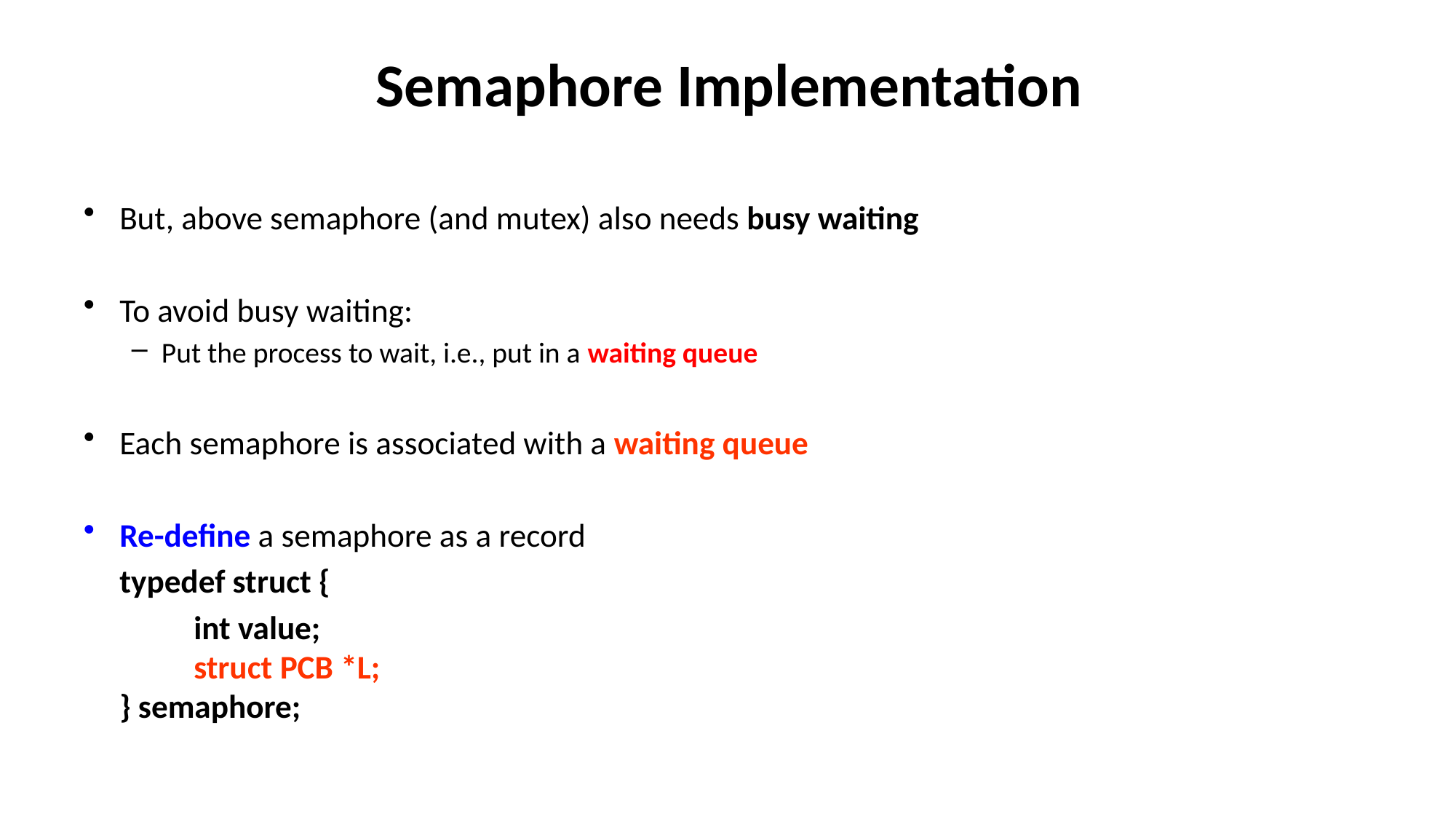

# Semaphore Implementation
But, above semaphore (and mutex) also needs busy waiting

To avoid busy waiting:
Put the process to wait, i.e., put in a waiting queue

Each semaphore is associated with a waiting queue

Re-define a semaphore as a record
				typedef struct {
		   			int value;
	  			struct PCB *L;
			} semaphore;